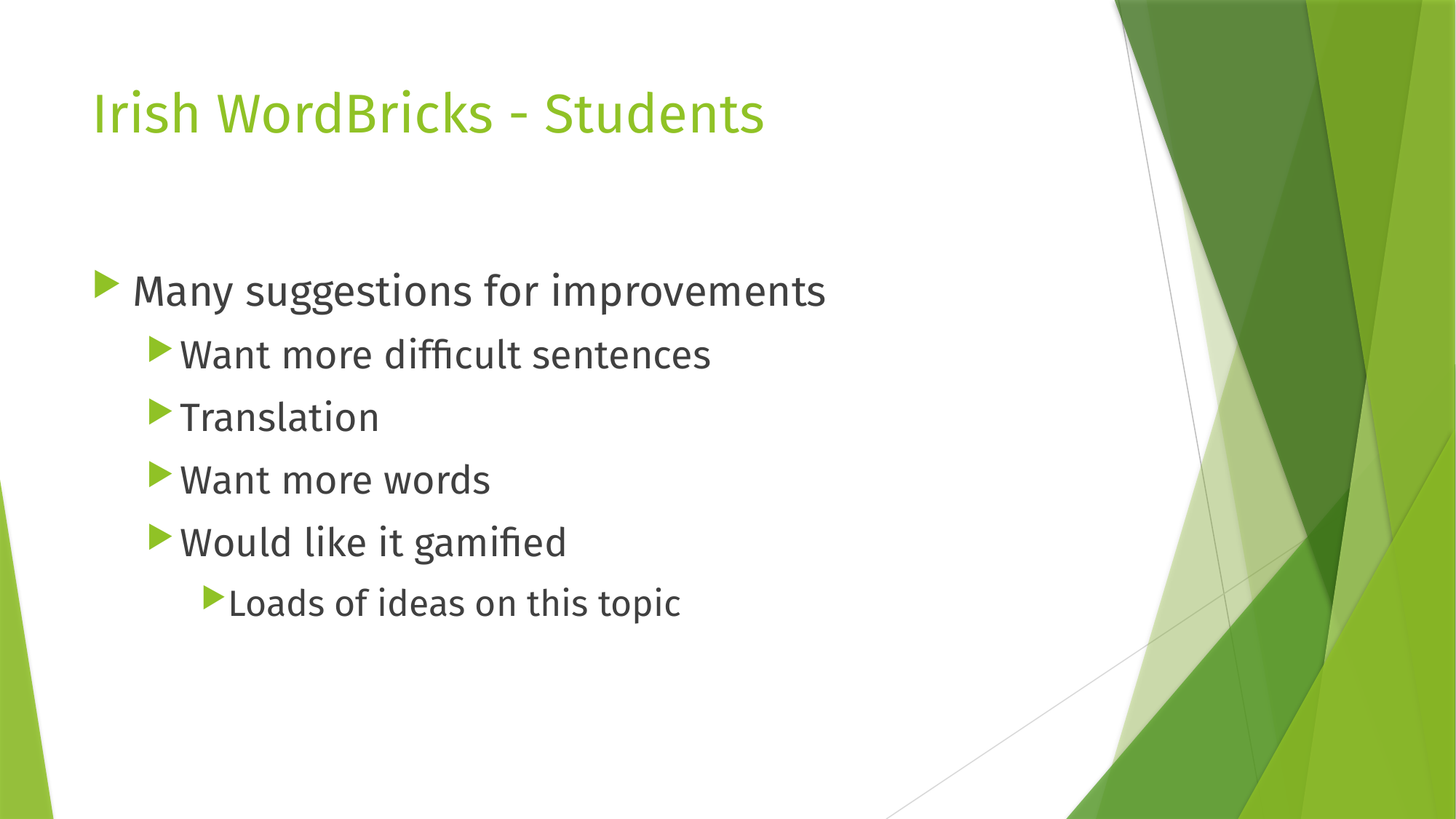

# Irish WordBricks - Students
Many suggestions for improvements
Want more difficult sentences
Translation
Want more words
Would like it gamified
Loads of ideas on this topic